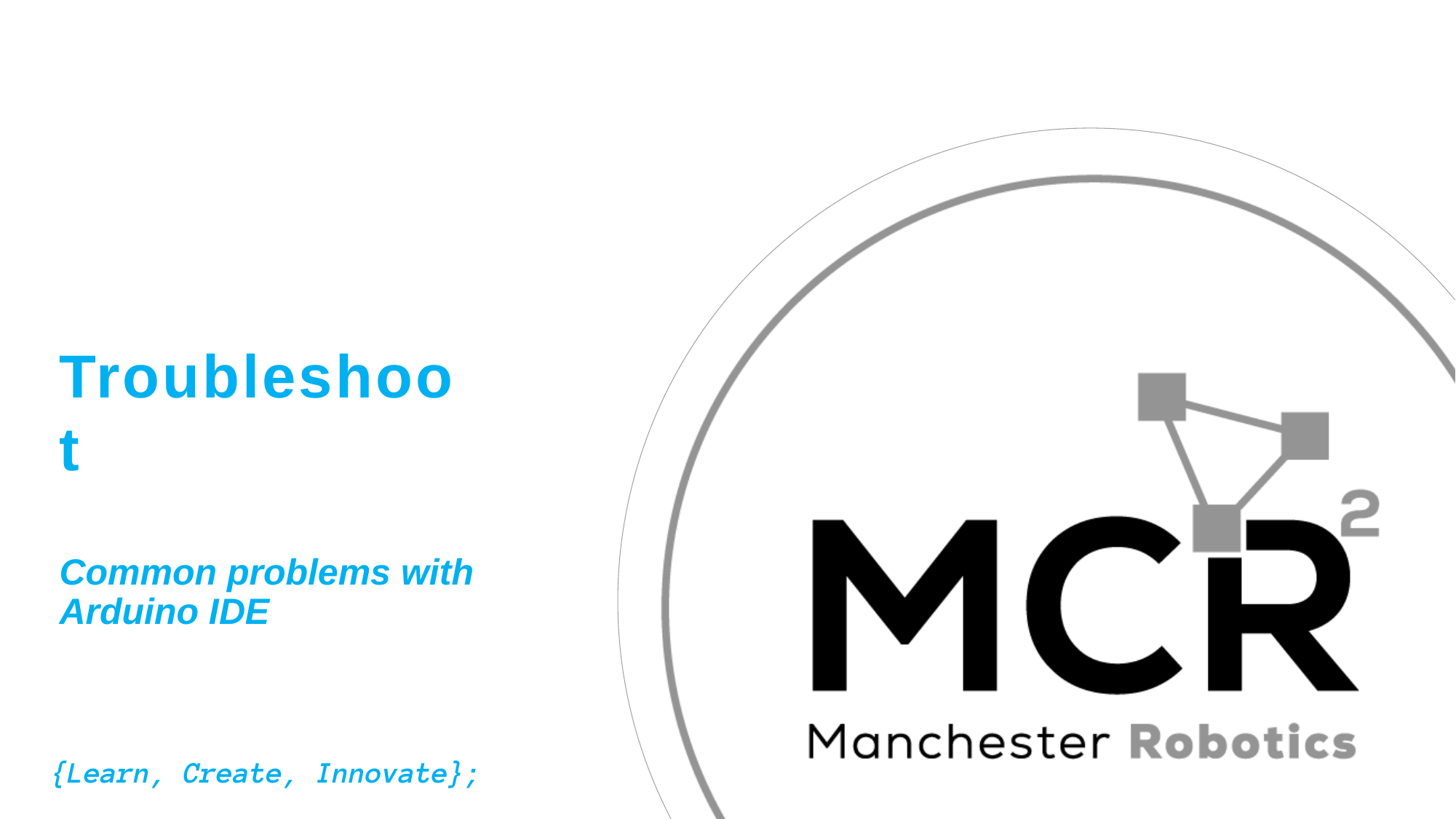

# Troubleshoot
Common problems with Arduino IDE